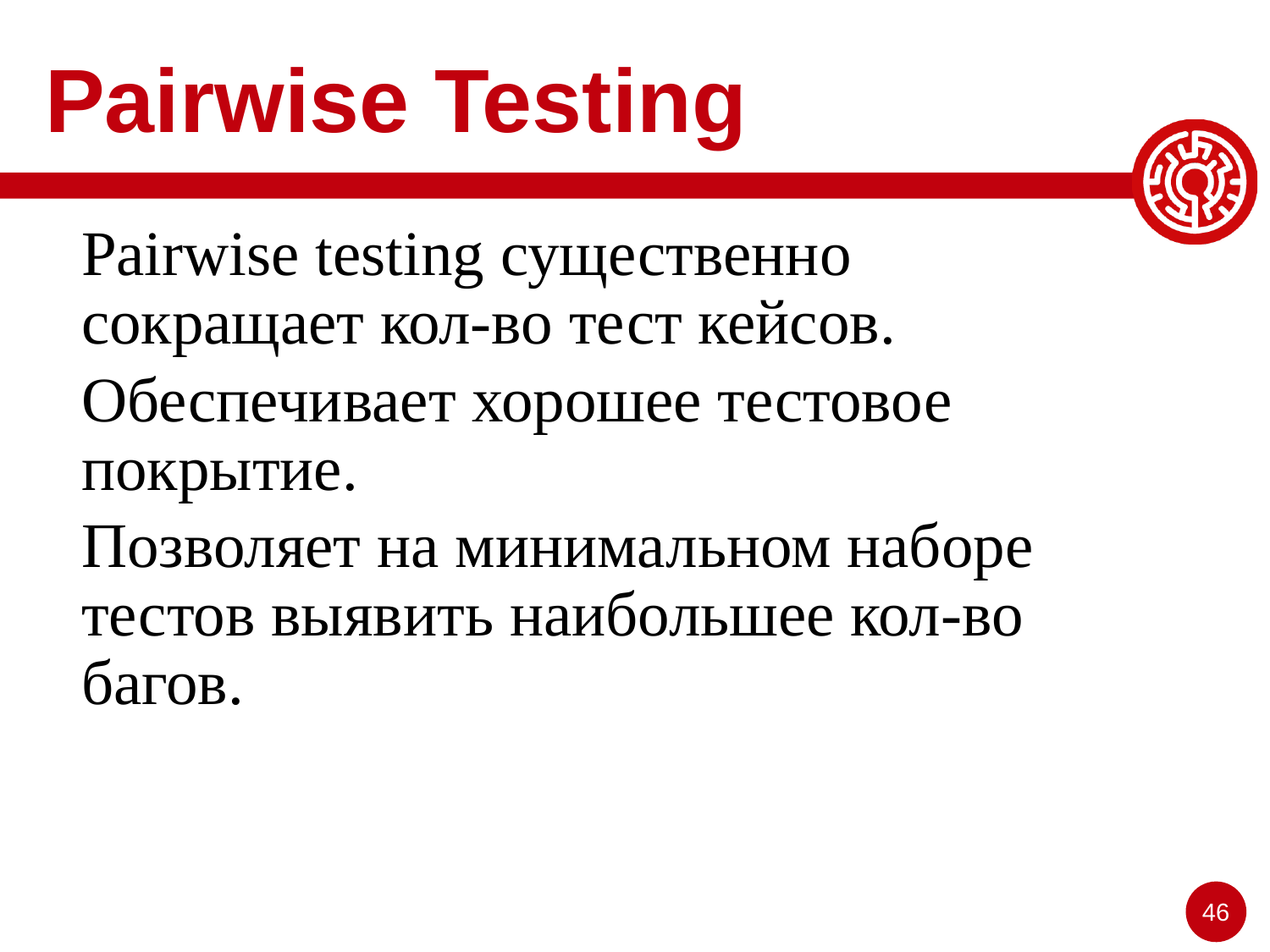

# Pairwise Testing
Pairwise testing существенно сокращает кол-во тест кейсов.
Обеспечивает хорошее тестовое покрытие.
Позволяет на минимальном наборе тестов выявить наибольшее кол-во багов.

46